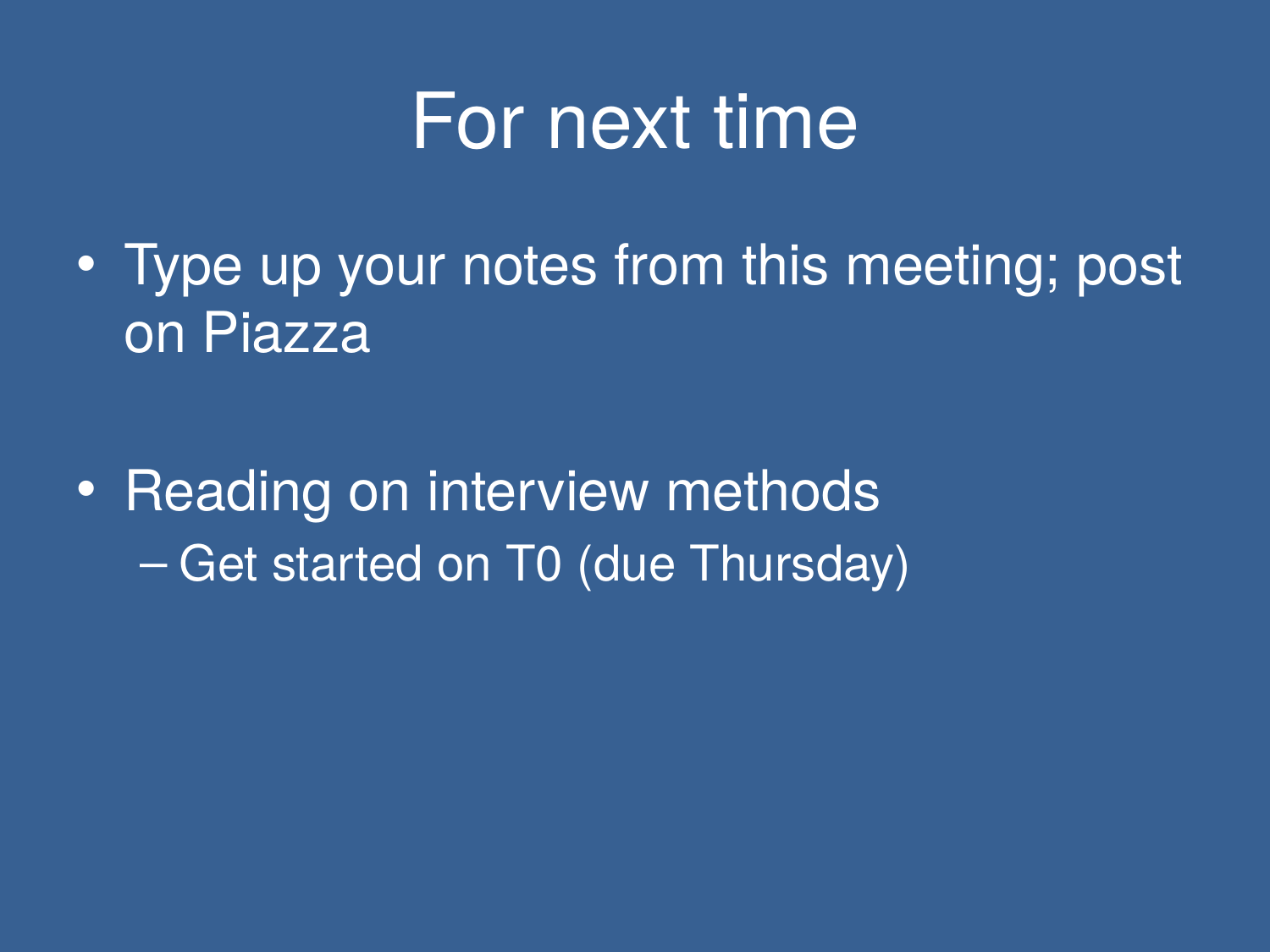

# For next time
Type up your notes from this meeting; post on Piazza

Reading on interview methods
Get started on T0 (due Thursday)